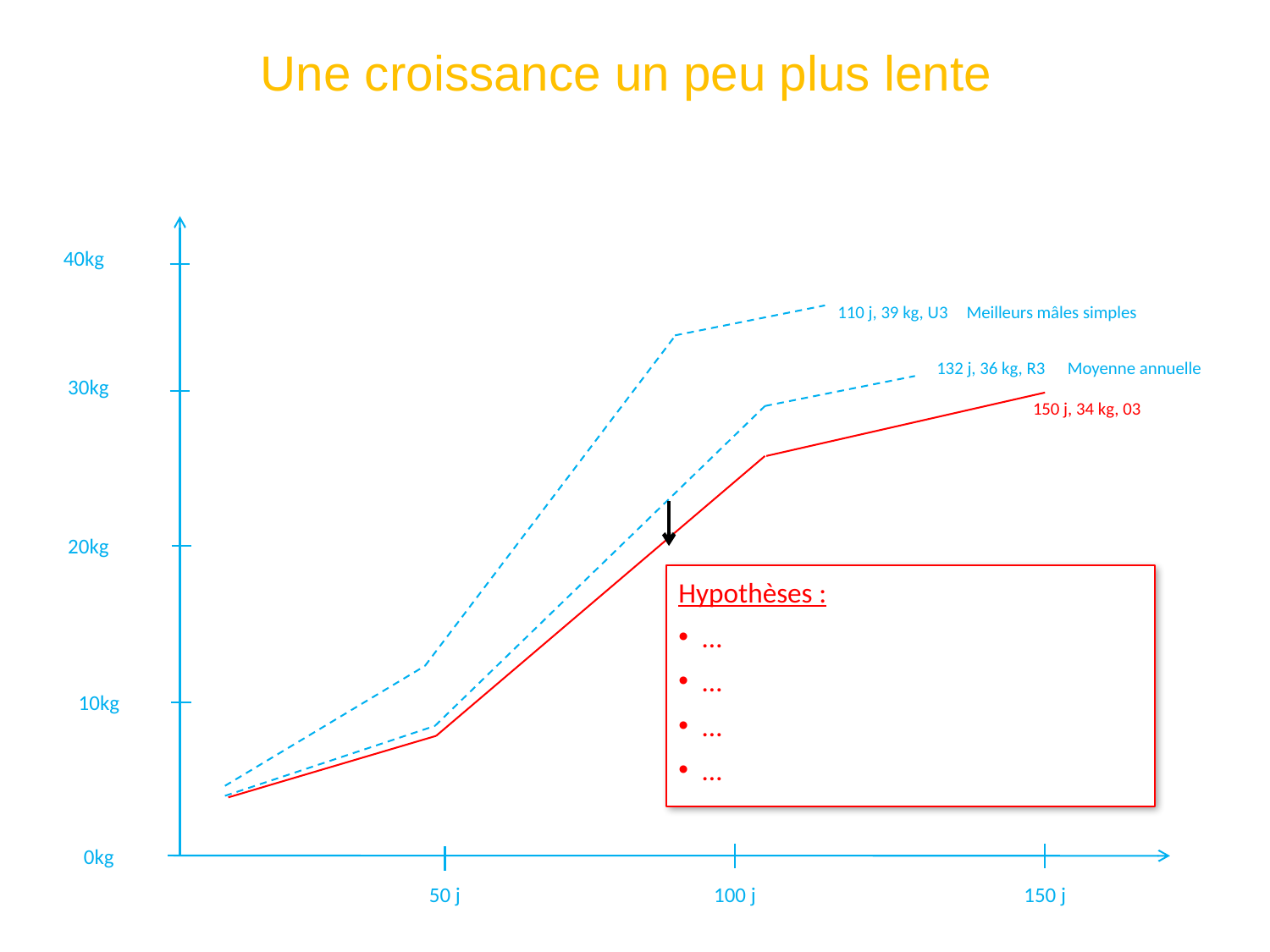

# Une croissance un peu plus lente
40kg
110 j, 39 kg, U3
Meilleurs mâles simples
132 j, 36 kg, R3
Moyenne annuelle
30kg
150 j, 34 kg, 03
20kg

Hypothèses :
…
…
…
…

10kg
0kg
100 j
50 j
150 j